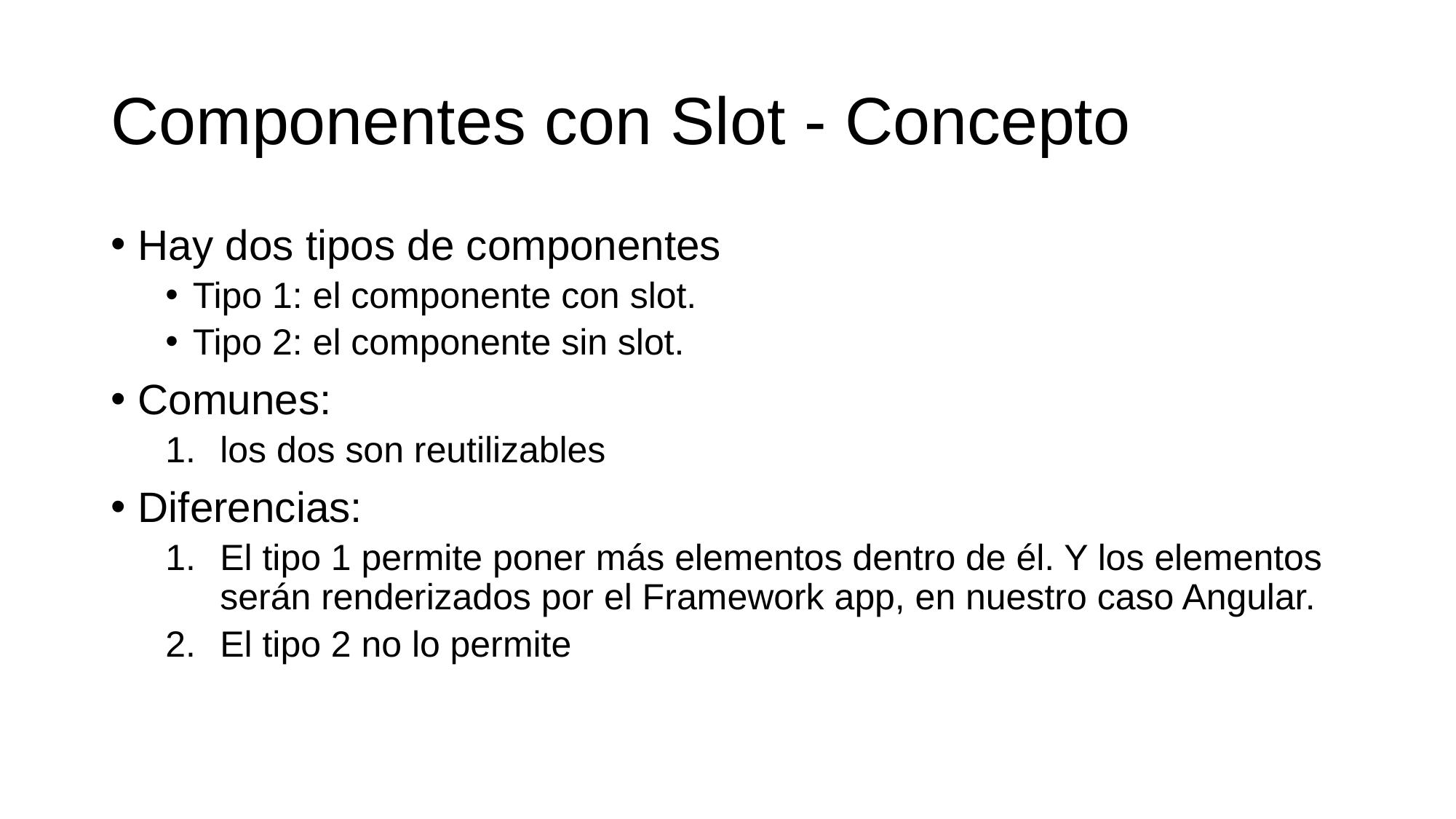

# Componentes con Slot - Concepto
Hay dos tipos de componentes
Tipo 1: el componente con slot.
Tipo 2: el componente sin slot.
Comunes:
los dos son reutilizables
Diferencias:
El tipo 1 permite poner más elementos dentro de él. Y los elementos serán renderizados por el Framework app, en nuestro caso Angular.
El tipo 2 no lo permite